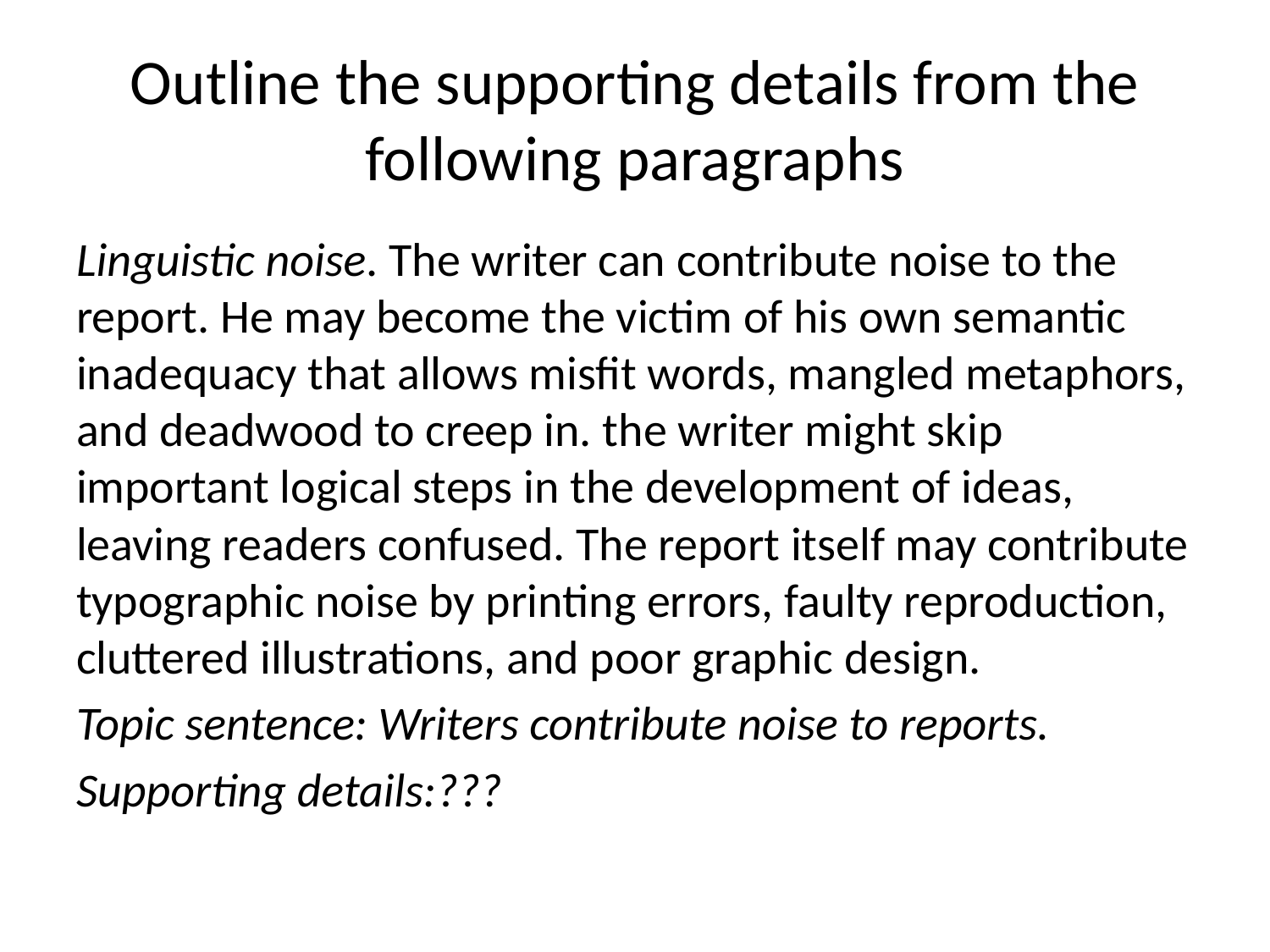

# Outline the supporting details from the following paragraphs
Linguistic noise. The writer can contribute noise to the report. He may become the victim of his own semantic inadequacy that allows misfit words, mangled metaphors, and deadwood to creep in. the writer might skip important logical steps in the development of ideas, leaving readers confused. The report itself may contribute typographic noise by printing errors, faulty reproduction, cluttered illustrations, and poor graphic design.
Topic sentence: Writers contribute noise to reports.
Supporting details:???